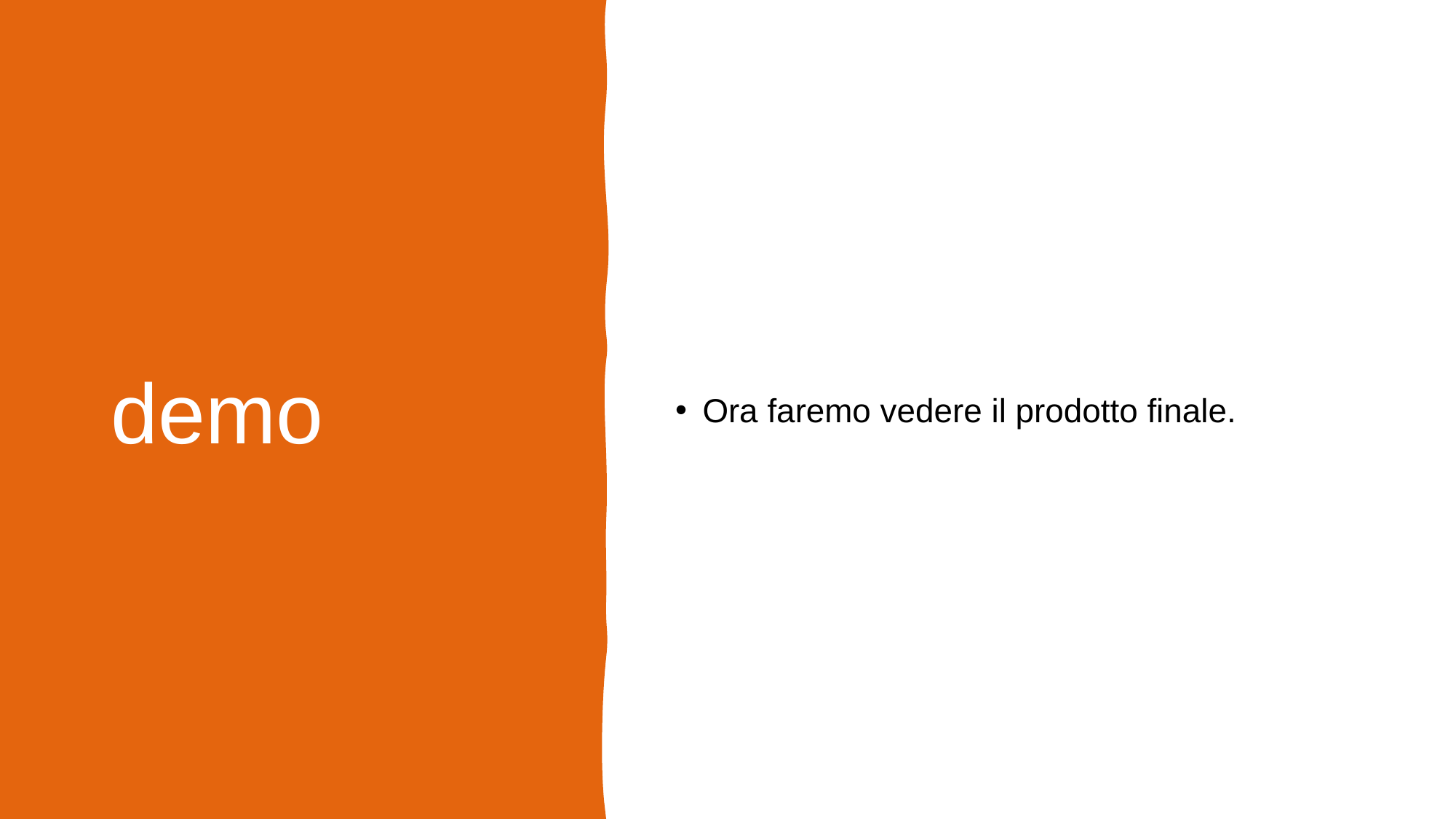

# demo
Ora faremo vedere il prodotto finale.